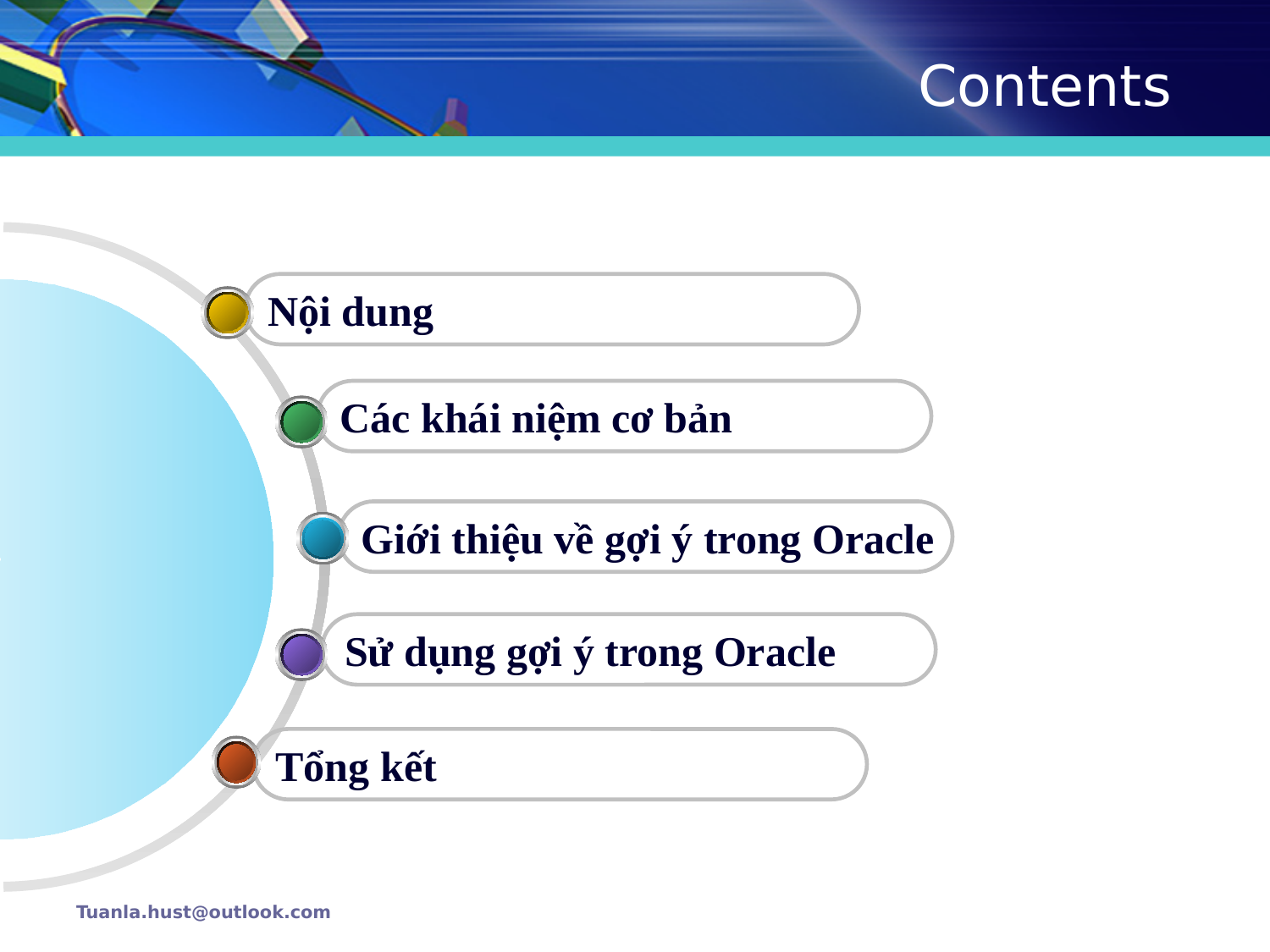

# Contents

Nội dung

Các khái niệm cơ bản

Giới thiệu về gợi ý trong Oracle

Sử dụng gợi ý trong Oracle

Tổng kết

Tuanla.hust@outlook.com